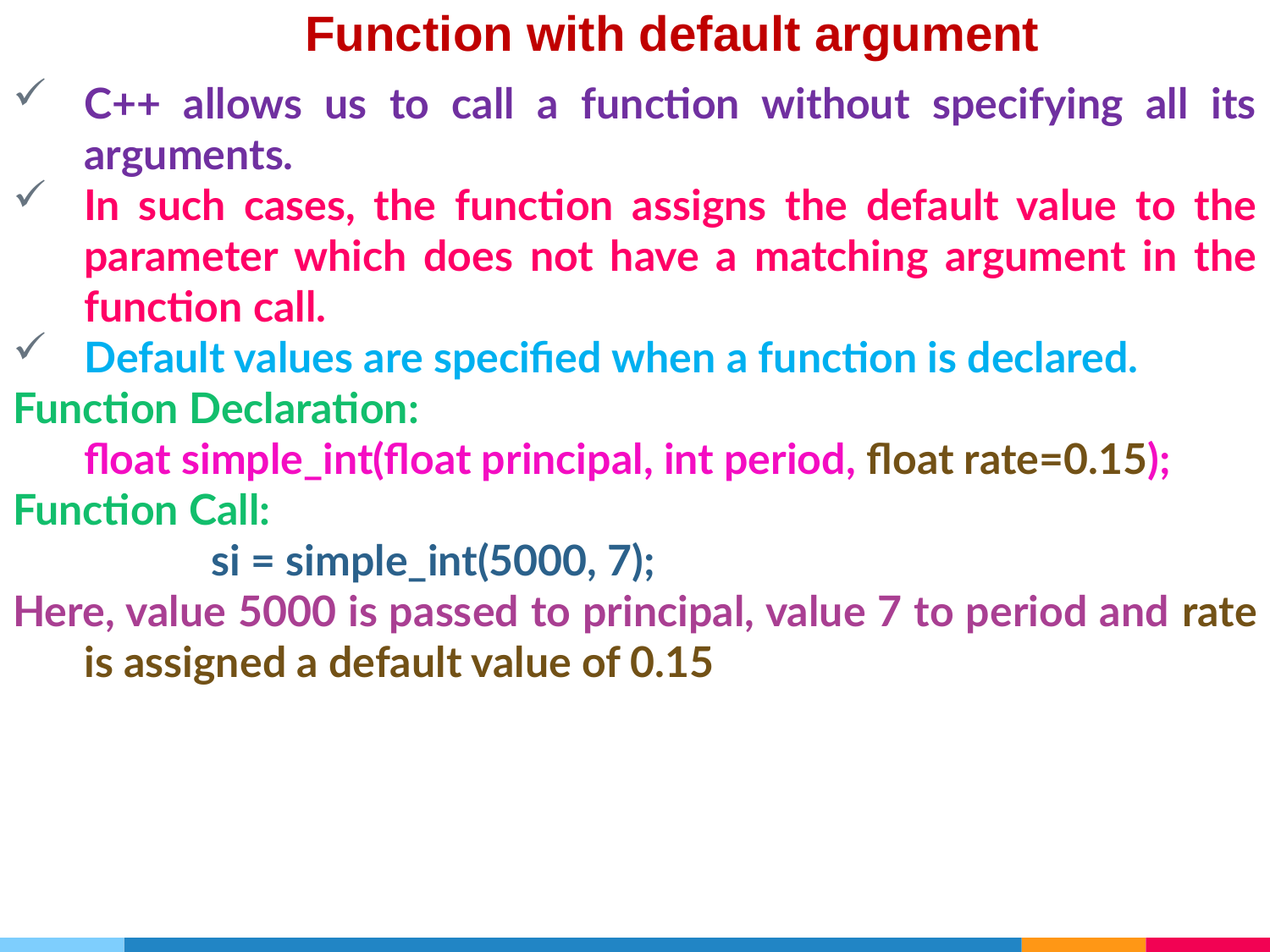

# Function with default argument
C++ allows us to call a function without specifying all its arguments.
In such cases, the function assigns the default value to the parameter which does not have a matching argument in the function call.
Default values are specified when a function is declared.
Function Declaration:
	float simple_int(float principal, int period, float rate=0.15);
Function Call:
		si = simple_int(5000, 7);
Here, value 5000 is passed to principal, value 7 to period and rate is assigned a default value of 0.15